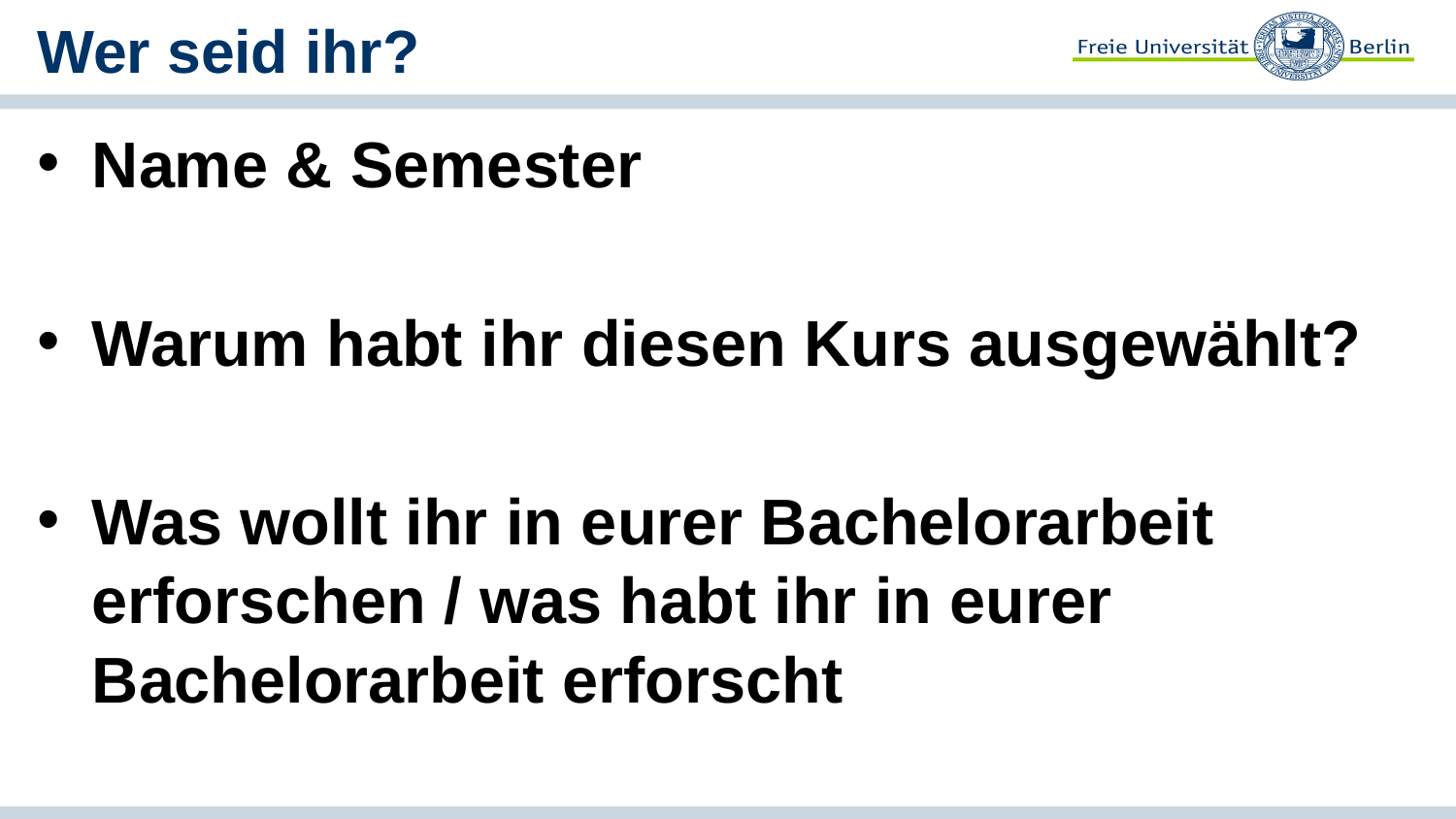

# Wer seid ihr?
Name & Semester

Warum habt ihr diesen Kurs ausgewählt?

Was wollt ihr in eurer Bachelorarbeit erforschen / was habt ihr in eurer Bachelorarbeit erforscht